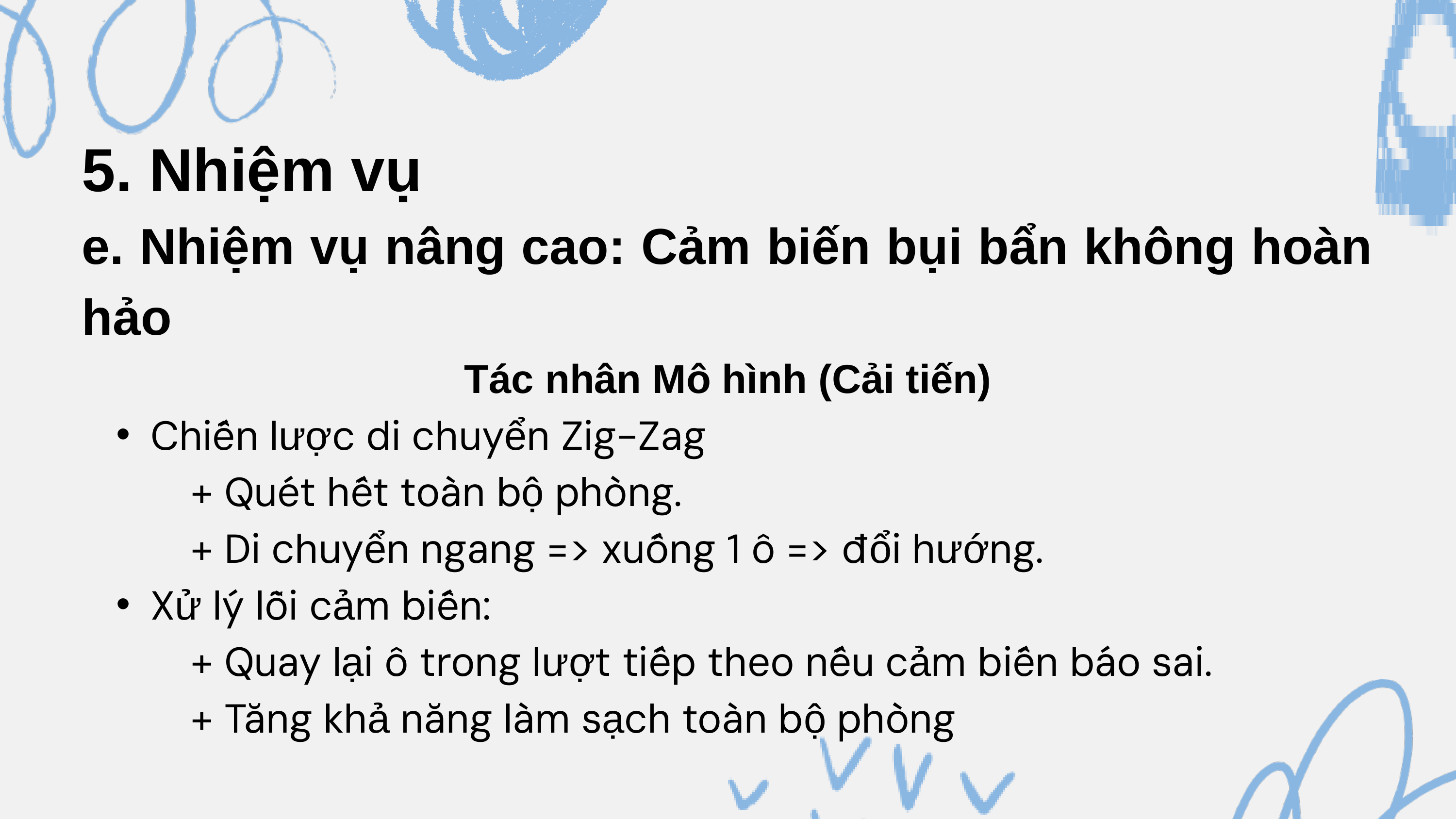

5. Nhiệm vụ
e. Nhiệm vụ nâng cao: Cảm biến bụi bẩn không hoàn hảo
Tác nhân Mô hình (Cải tiến)
Chiến lược di chuyển Zig-Zag
          + Quét hết toàn bộ phòng.
          + Di chuyển ngang => xuống 1 ô => đổi hướng.
Xử lý lỗi cảm biến:
          + Quay lại ô trong lượt tiếp theo nếu cảm biến báo sai.
          + Tăng khả năng làm sạch toàn bộ phòng